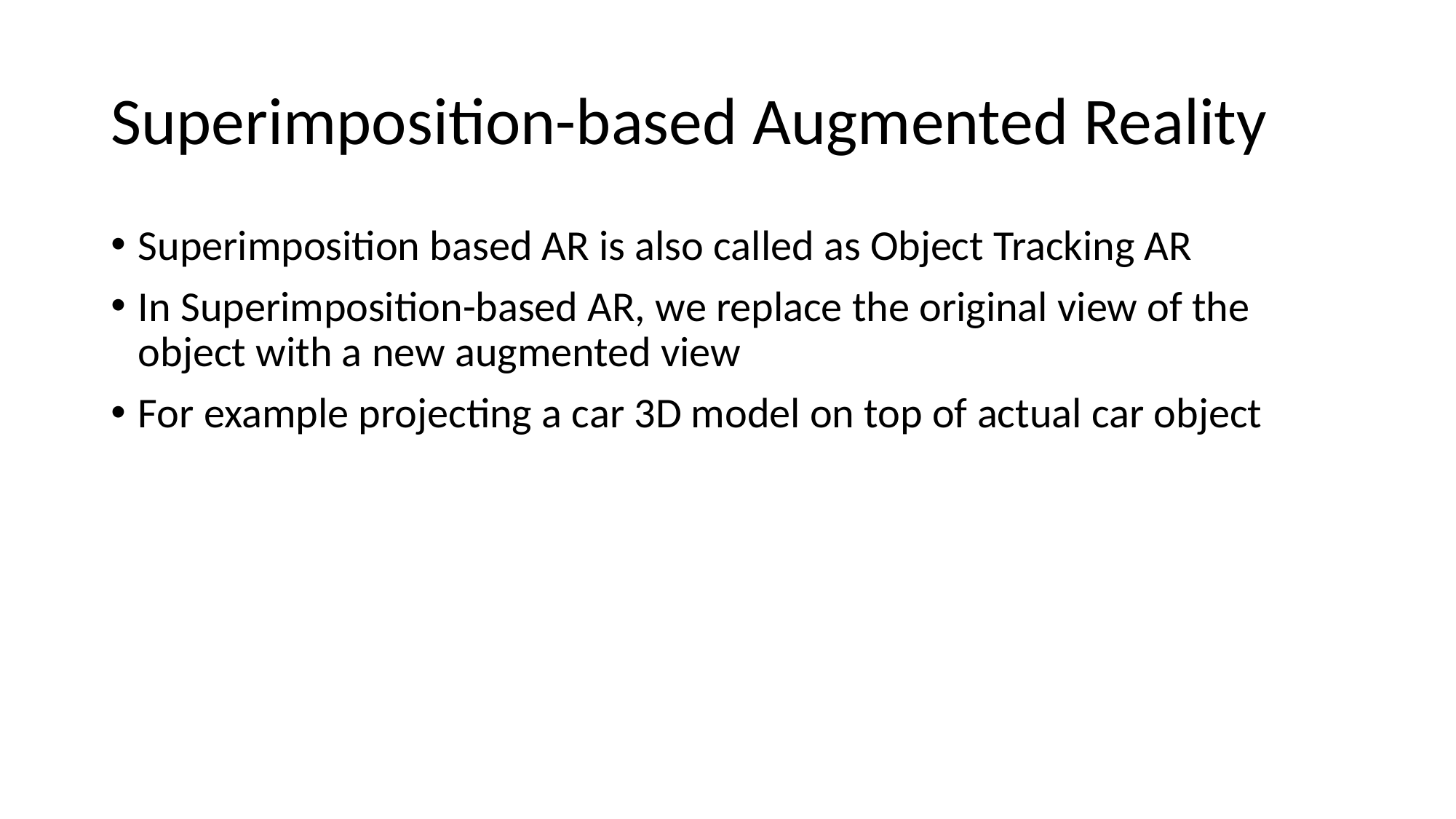

# Superimposition-based Augmented Reality
Superimposition based AR is also called as Object Tracking AR
In Superimposition-based AR, we replace the original view of the object with a new augmented view
For example projecting a car 3D model on top of actual car object